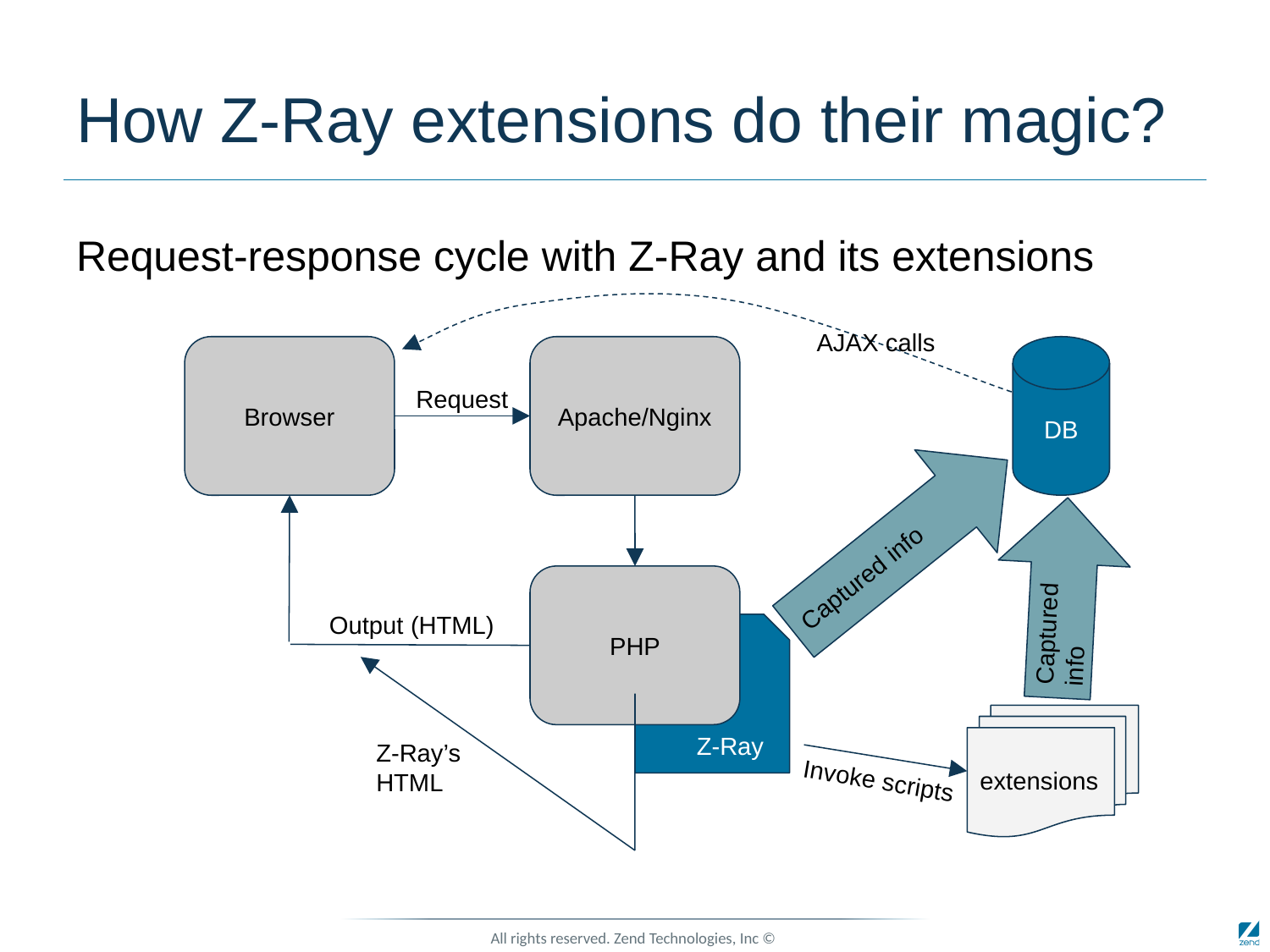

# How Z-Ray extensions do their magic?
Request-response cycle with Z-Ray and its extensions

AJAX calls
Browser
Apache/Nginx
DB
Request
Captured info
Captured info
PHP
Output (HTML)
Z-Ray
extensions
Z-Ray’s
HTML
Invoke scripts